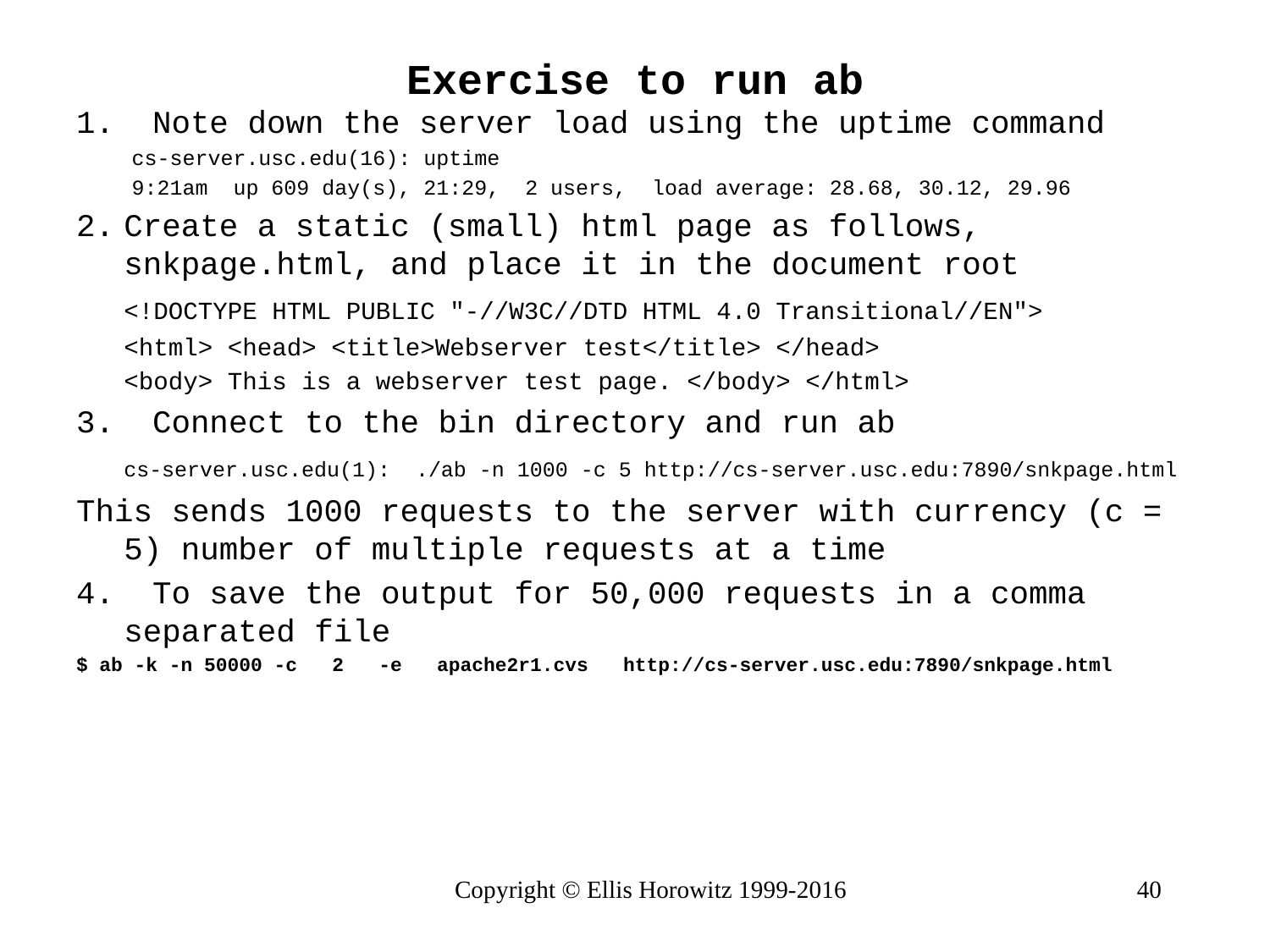

# Exercise to run ab
1.  Note down the server load using the uptime command
cs-server.usc.edu(16): uptime
9:21am  up 609 day(s), 21:29,  2 users,  load average: 28.68, 30.12, 29.96
Create a static (small) html page as follows, snkpage.html, and place it in the document root
	<!DOCTYPE HTML PUBLIC "-//W3C//DTD HTML 4.0 Transitional//EN">
	<html> <head> <title>Webserver test</title> </head>
	<body> This is a webserver test page. </body> </html>
3.  Connect to the bin directory and run ab
	cs-server.usc.edu(1):  ./ab -n 1000 -c 5 http://cs-server.usc.edu:7890/snkpage.html
This sends 1000 requests to the server with currency (c = 5) number of multiple requests at a time
4.  To save the output for 50,000 requests in a comma separated file
$ ab -k -n 50000 -c   2   -e   apache2r1.cvs   http://cs-server.usc.edu:7890/snkpage.html

Copyright © Ellis Horowitz 1999-2016
40